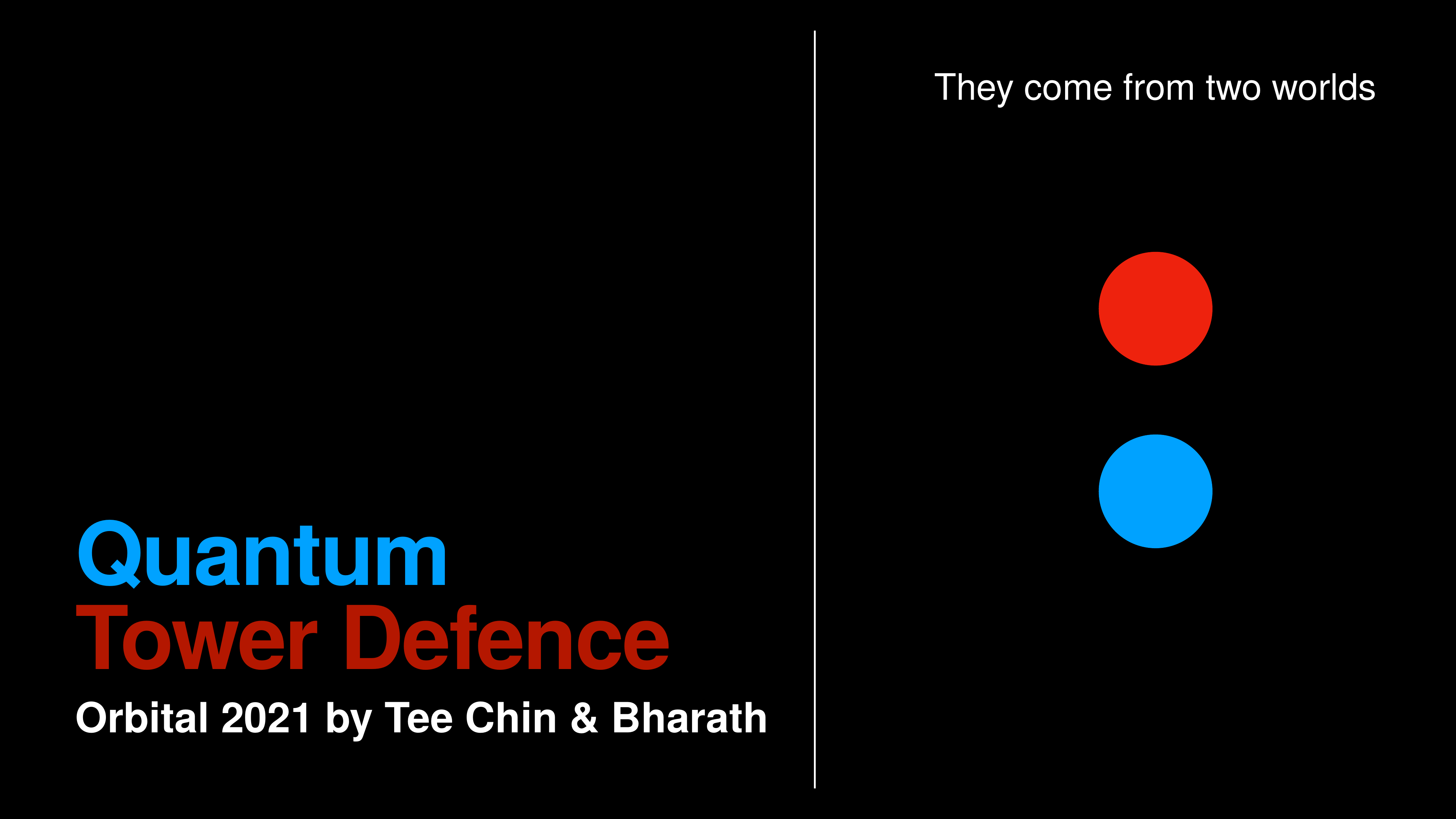

They come from two worlds

# Quantum
Tower Defence

Orbital 2021 by Tee Chin & Bharath